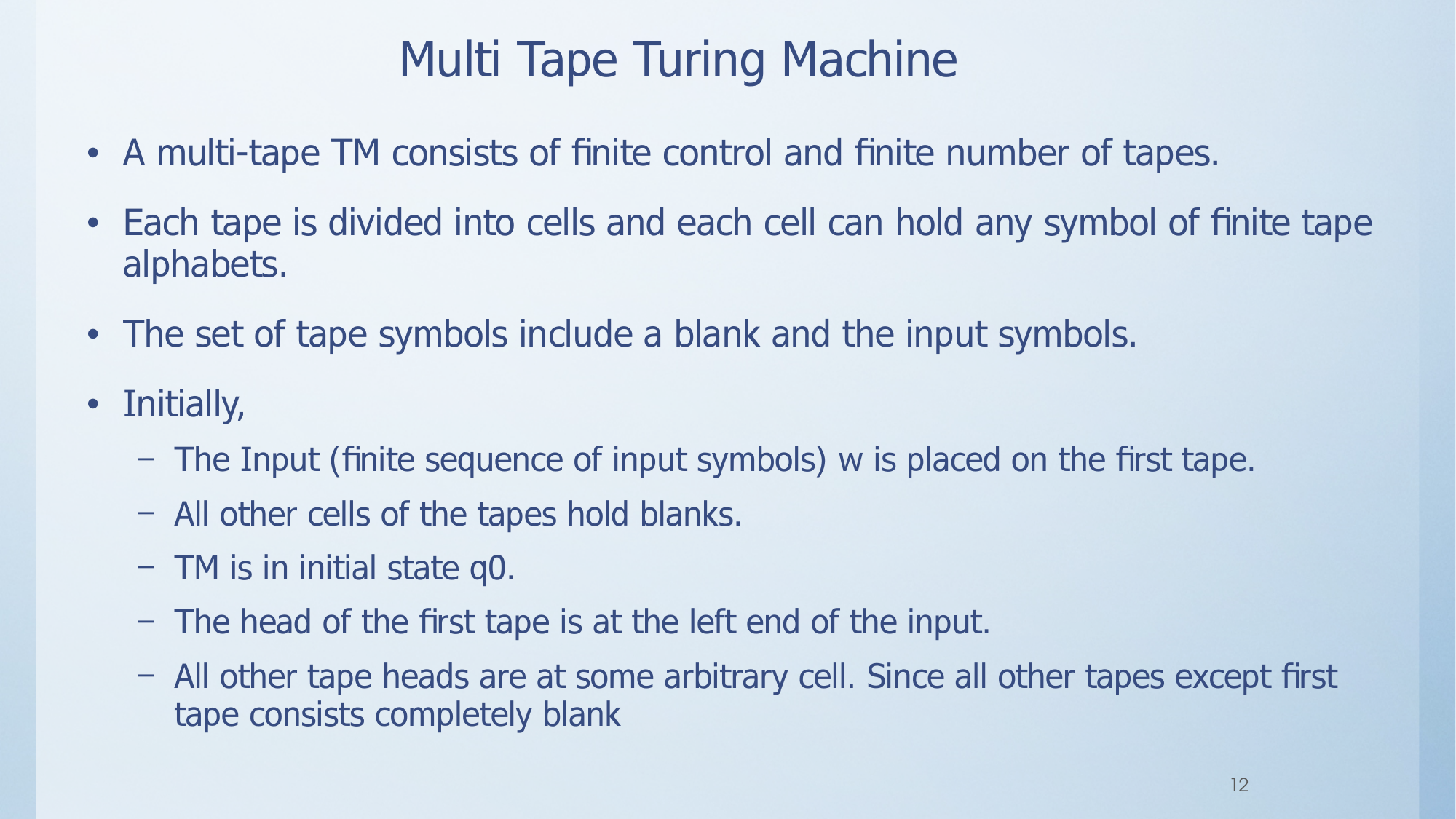

# Multi Tape Turing Machine
A multi-tape TM consists of finite control and finite number of tapes.
Each tape is divided into cells and each cell can hold any symbol of finite tape alphabets.
The set of tape symbols include a blank and the input symbols.
Initially,
The Input (finite sequence of input symbols) w is placed on the first tape.
All other cells of the tapes hold blanks.
TM is in initial state q0.
The head of the first tape is at the left end of the input.
All other tape heads are at some arbitrary cell. Since all other tapes except first tape consists completely blank
12